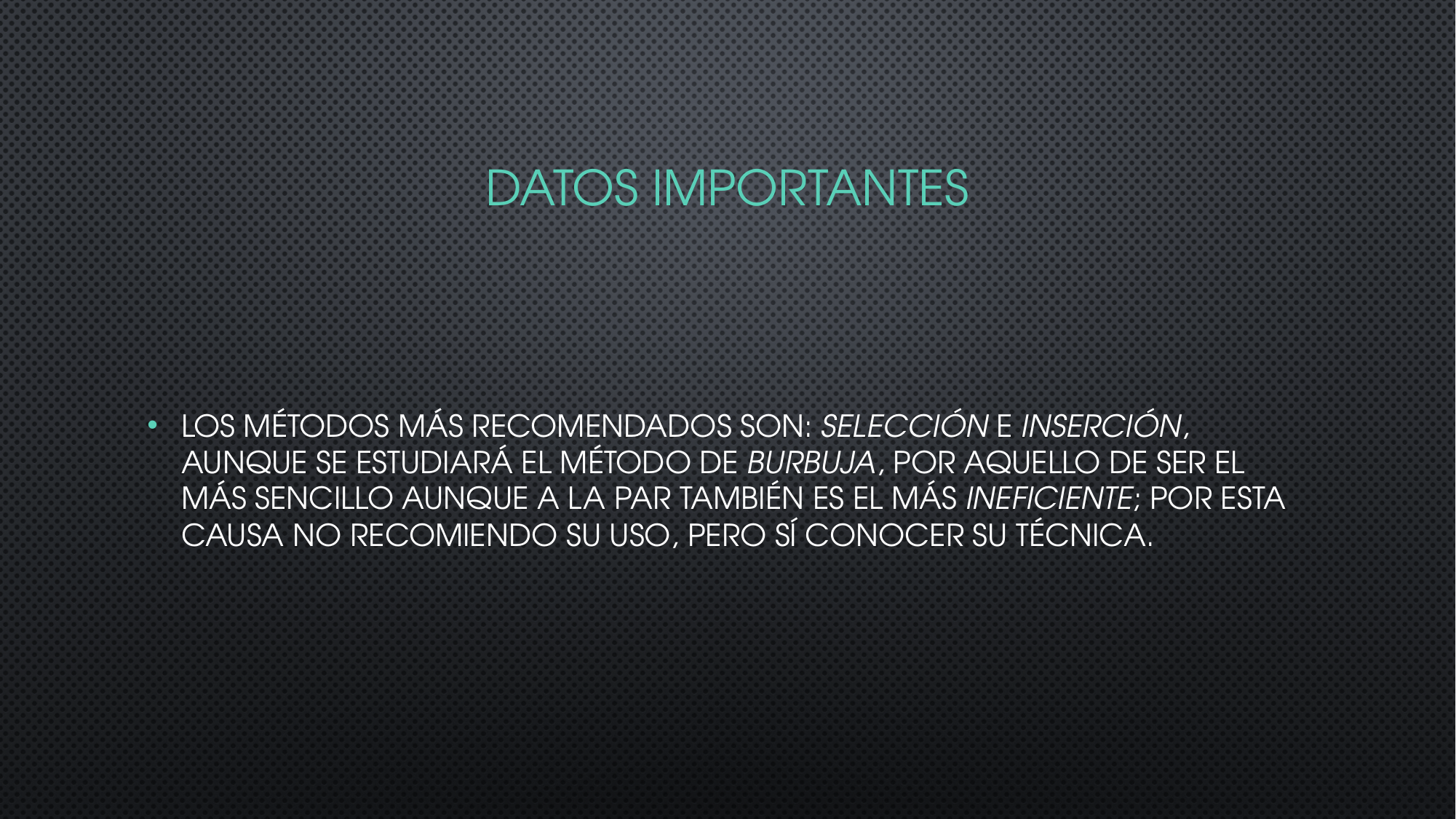

# Datos Importantes
Los métodos más recomendados son: selección e inserción, aunque se estudiará el método de burbuja, por aquello de ser el más sencillo aunque a la par también es el más ineficiente; por esta causa no recomiendo su uso, pero sí conocer su técnica.